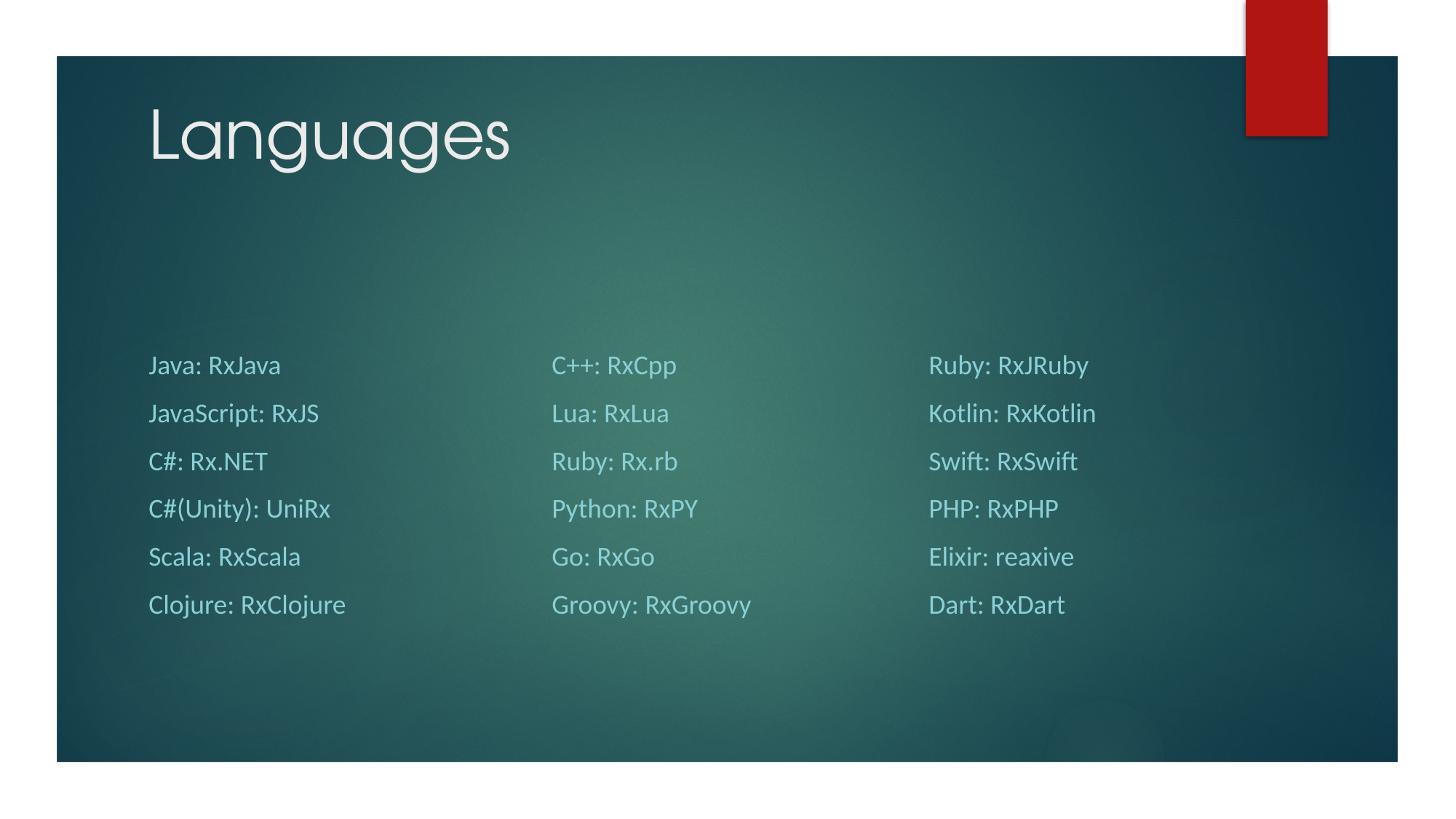

# Languages
C++: RxCpp
Lua: RxLua
Ruby: Rx.rb
Python: RxPY
Go: RxGo
Groovy: RxGroovy
Ruby: RxJRuby
Kotlin: RxKotlin
Swift: RxSwift
PHP: RxPHP
Elixir: reaxive
Dart: RxDart
Java: RxJava
JavaScript: RxJS
C#: Rx.NET
C#(Unity): UniRx
Scala: RxScala
Clojure: RxClojure